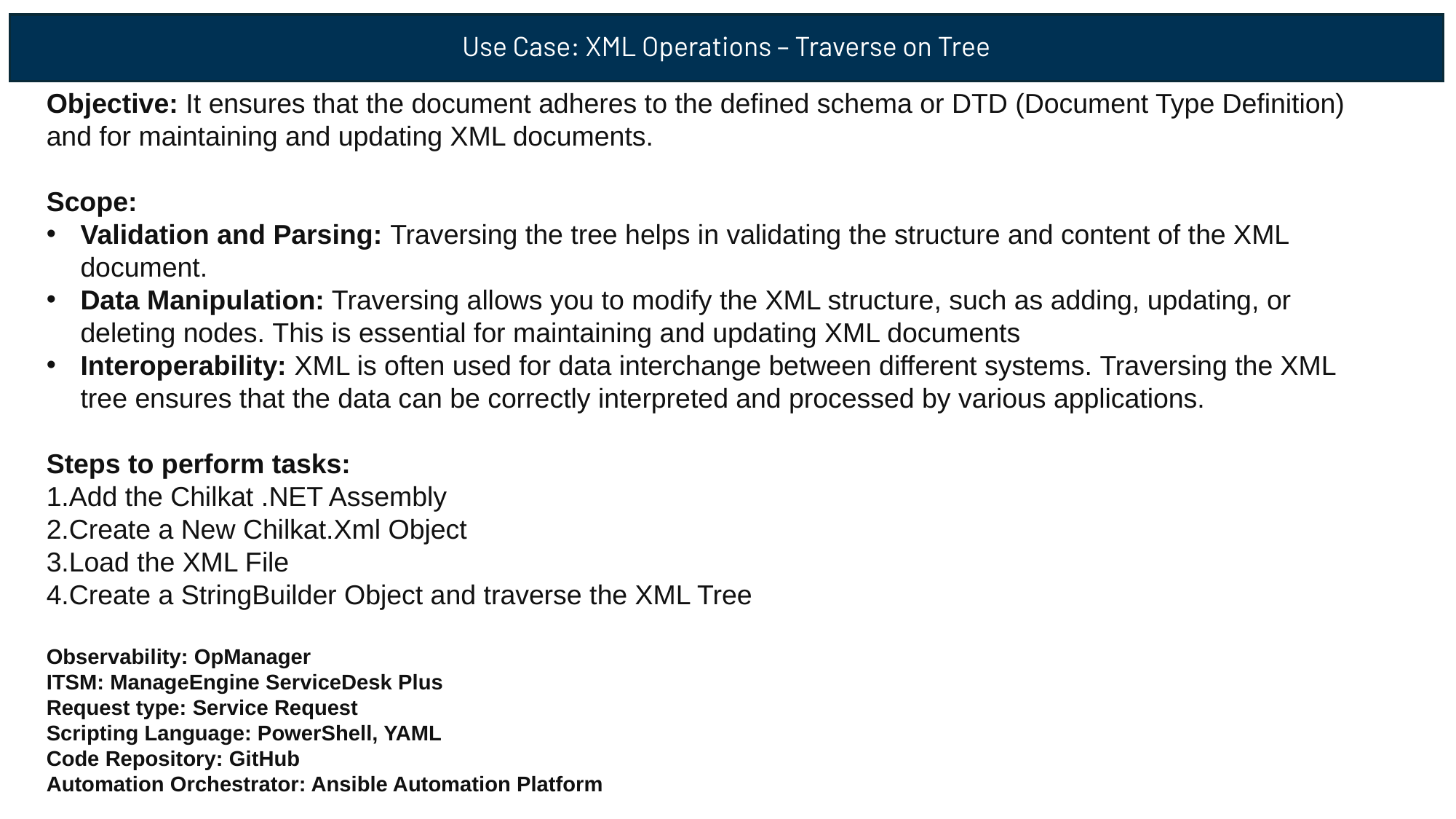

# Use Case: XML Operations – Traverse on Tree
Objective: It ensures that the document adheres to the defined schema or DTD (Document Type Definition) and for maintaining and updating XML documents.

Scope:
Validation and Parsing: Traversing the tree helps in validating the structure and content of the XML document.
Data Manipulation: Traversing allows you to modify the XML structure, such as adding, updating, or deleting nodes. This is essential for maintaining and updating XML documents
Interoperability: XML is often used for data interchange between different systems. Traversing the XML tree ensures that the data can be correctly interpreted and processed by various applications.

Steps to perform tasks:
1.Add the Chilkat .NET Assembly
2.Create a New Chilkat.Xml Object
3.Load the XML File
4.Create a StringBuilder Object and traverse the XML Tree

Observability: OpManager
ITSM: ManageEngine ServiceDesk Plus
Request type: Service Request
Scripting Language: PowerShell, YAML
Code Repository: GitHub
Automation Orchestrator: Ansible Automation Platform